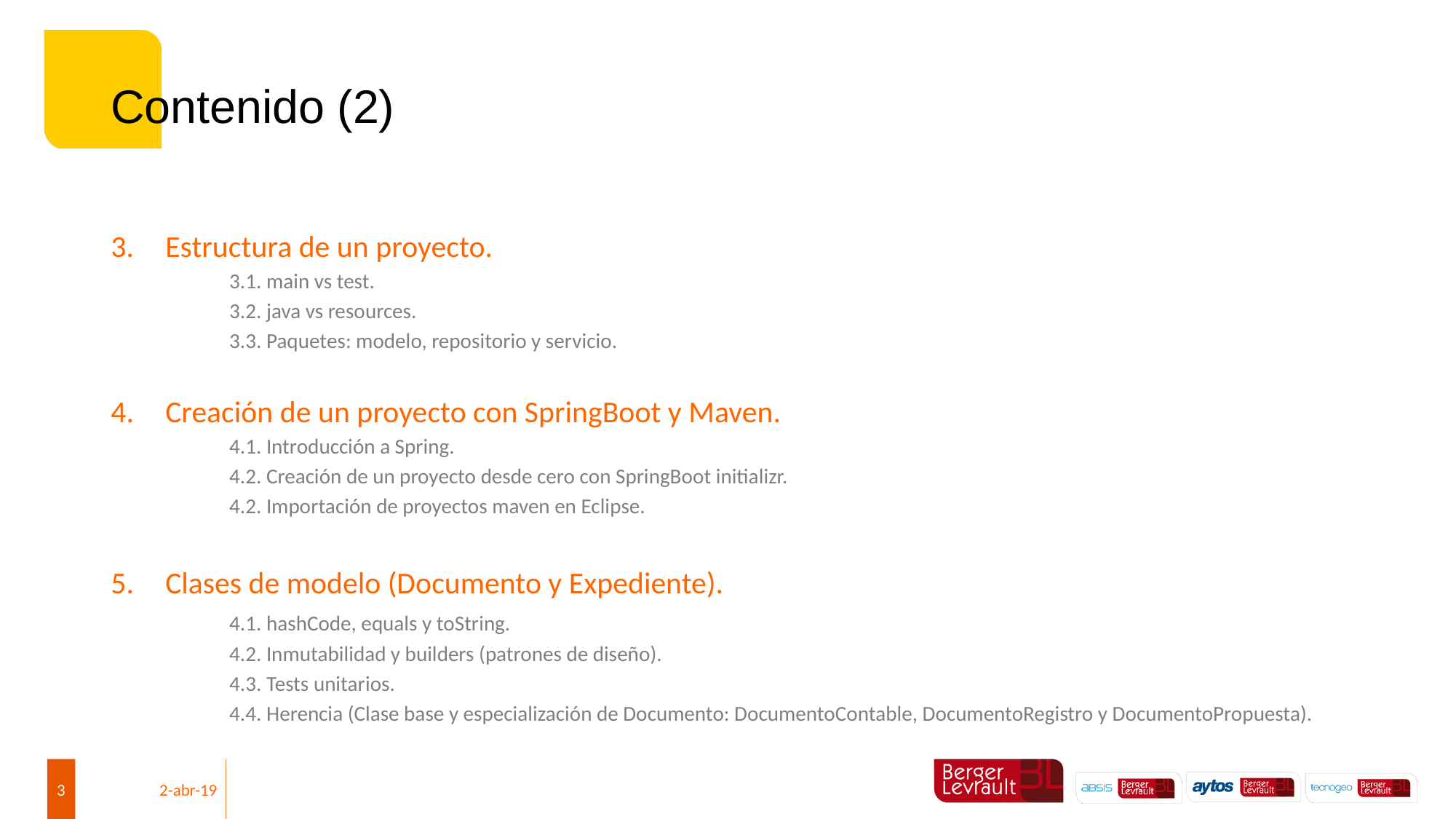

# Contenido (2)

Estructura de un proyecto.
	3.1. main vs test.
	3.2. java vs resources.
	3.3. Paquetes: modelo, repositorio y servicio.

Creación de un proyecto con SpringBoot y Maven.
	4.1. Introducción a Spring.
	4.2. Creación de un proyecto desde cero con SpringBoot initializr.
	4.2. Importación de proyectos maven en Eclipse.

Clases de modelo (Documento y Expediente).
	4.1. hashCode, equals y toString.
	4.2. Inmutabilidad y builders (patrones de diseño).
	4.3. Tests unitarios.
	4.4. Herencia (Clase base y especialización de Documento: DocumentoContable, DocumentoRegistro y DocumentoPropuesta).
3
2-abr-19